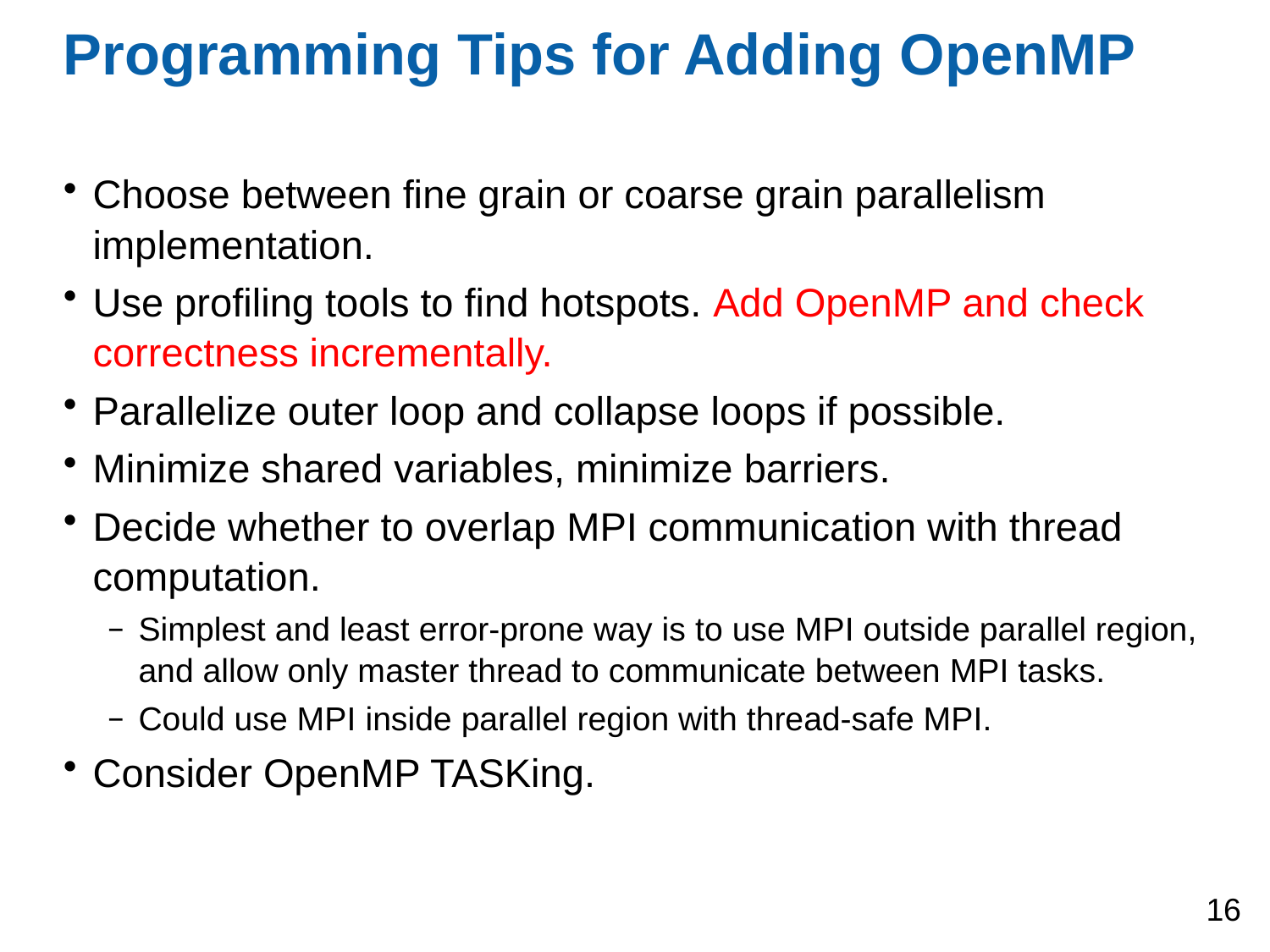

# Programming Tips for Adding OpenMP
Choose between fine grain or coarse grain parallelism implementation.
Use profiling tools to find hotspots. Add OpenMP and check correctness incrementally.
Parallelize outer loop and collapse loops if possible.
Minimize shared variables, minimize barriers.
Decide whether to overlap MPI communication with thread computation.
Simplest and least error-prone way is to use MPI outside parallel region, and allow only master thread to communicate between MPI tasks.
Could use MPI inside parallel region with thread-safe MPI.
Consider OpenMP TASKing.